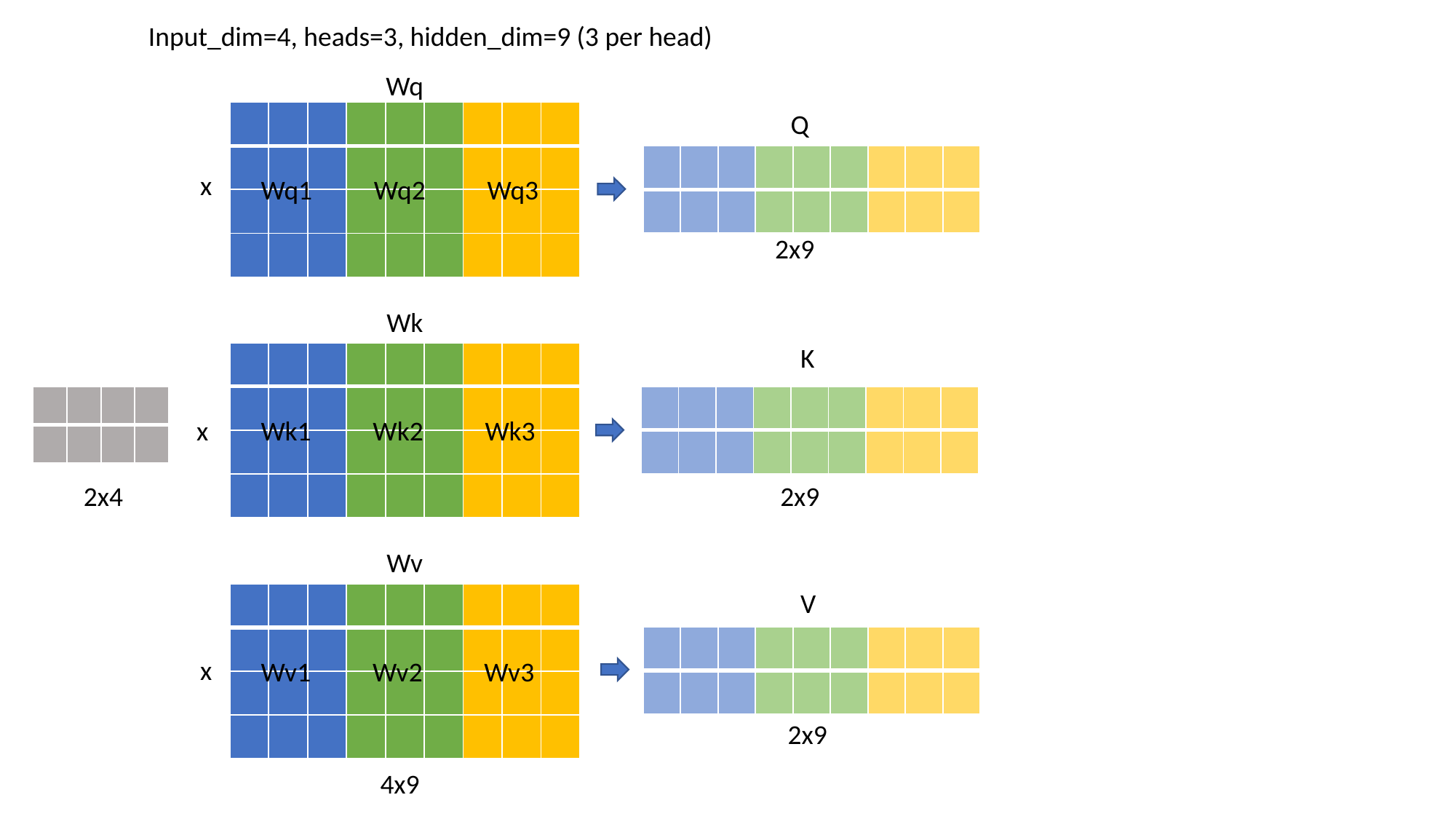

Input_dim=4, heads=3, hidden_dim=9 (3 per head)
Wq
Q
|  |  |  |  |  |  |  |  |  |
| --- | --- | --- | --- | --- | --- | --- | --- | --- |
|  |  |  |  |  |  |  |  |  |
|  |  |  |  |  |  |  |  |  |
|  |  |  |  |  |  |  |  |  |
|  |  |  |  |  |  |  |  |  |
| --- | --- | --- | --- | --- | --- | --- | --- | --- |
|  |  |  |  |  |  |  |  |  |
x
Wq1          Wq2          Wq3

2x9
Wk
K
|  |  |  |  |  |  |  |  |  |
| --- | --- | --- | --- | --- | --- | --- | --- | --- |
|  |  |  |  |  |  |  |  |  |
|  |  |  |  |  |  |  |  |  |
|  |  |  |  |  |  |  |  |  |
|  |  |  |  |
| --- | --- | --- | --- |
|  |  |  |  |
|  |  |  |  |  |  |  |  |  |
| --- | --- | --- | --- | --- | --- | --- | --- | --- |
|  |  |  |  |  |  |  |  |  |
x
Wk1          Wk2          Wk3

2x9
2x4
Wv
V
|  |  |  |  |  |  |  |  |  |
| --- | --- | --- | --- | --- | --- | --- | --- | --- |
|  |  |  |  |  |  |  |  |  |
|  |  |  |  |  |  |  |  |  |
|  |  |  |  |  |  |  |  |  |
|  |  |  |  |  |  |  |  |  |
| --- | --- | --- | --- | --- | --- | --- | --- | --- |
|  |  |  |  |  |  |  |  |  |
x
Wv1          Wv2          Wv3

2x9
4x9